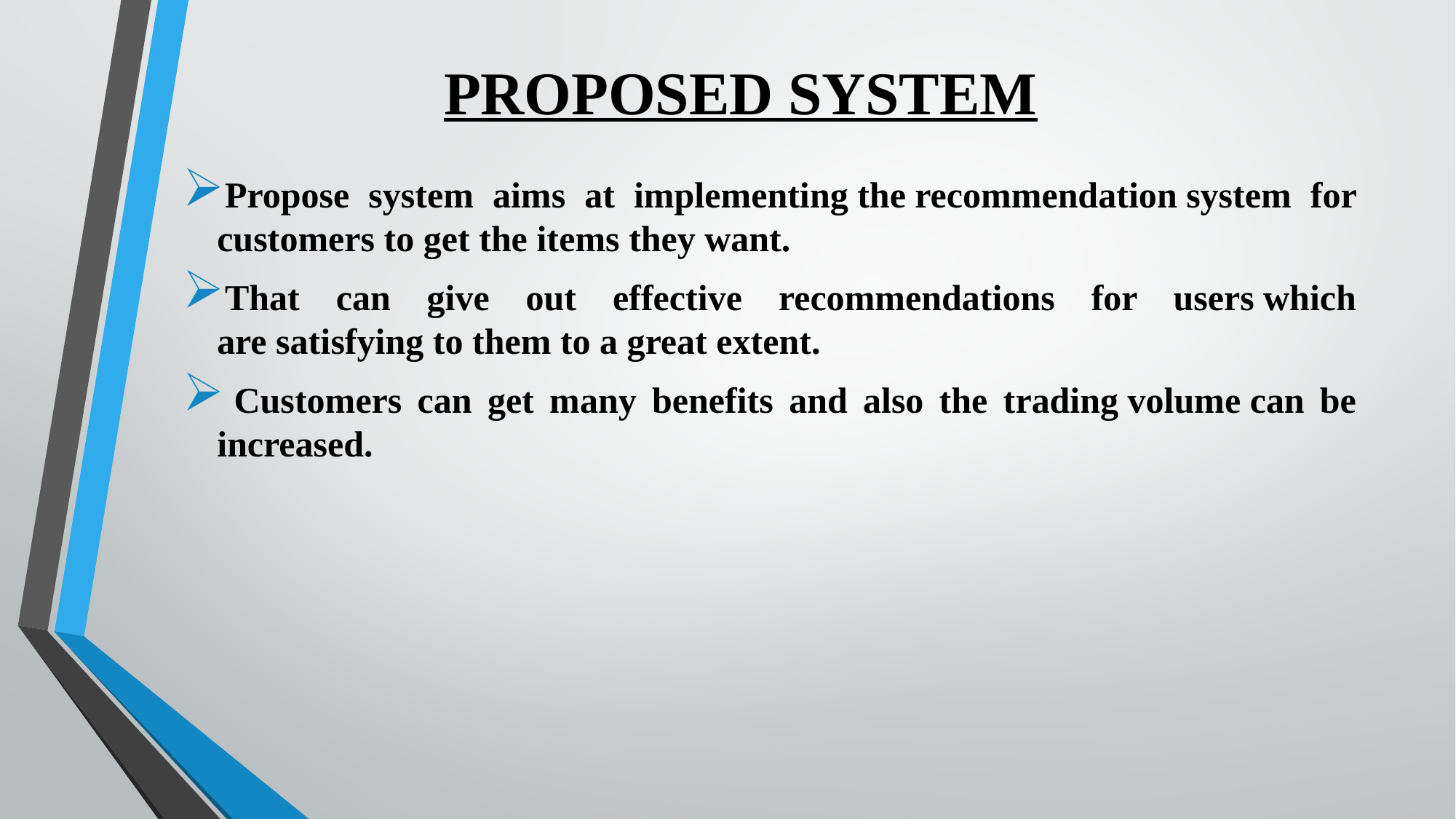

# PROPOSED SYSTEM
Propose system aims at implementing the recommendation system for customers to get the items they want.
That can give out effective recommendations for users which are satisfying to them to a great extent.
 Customers can get many benefits and also the trading volume can be increased.